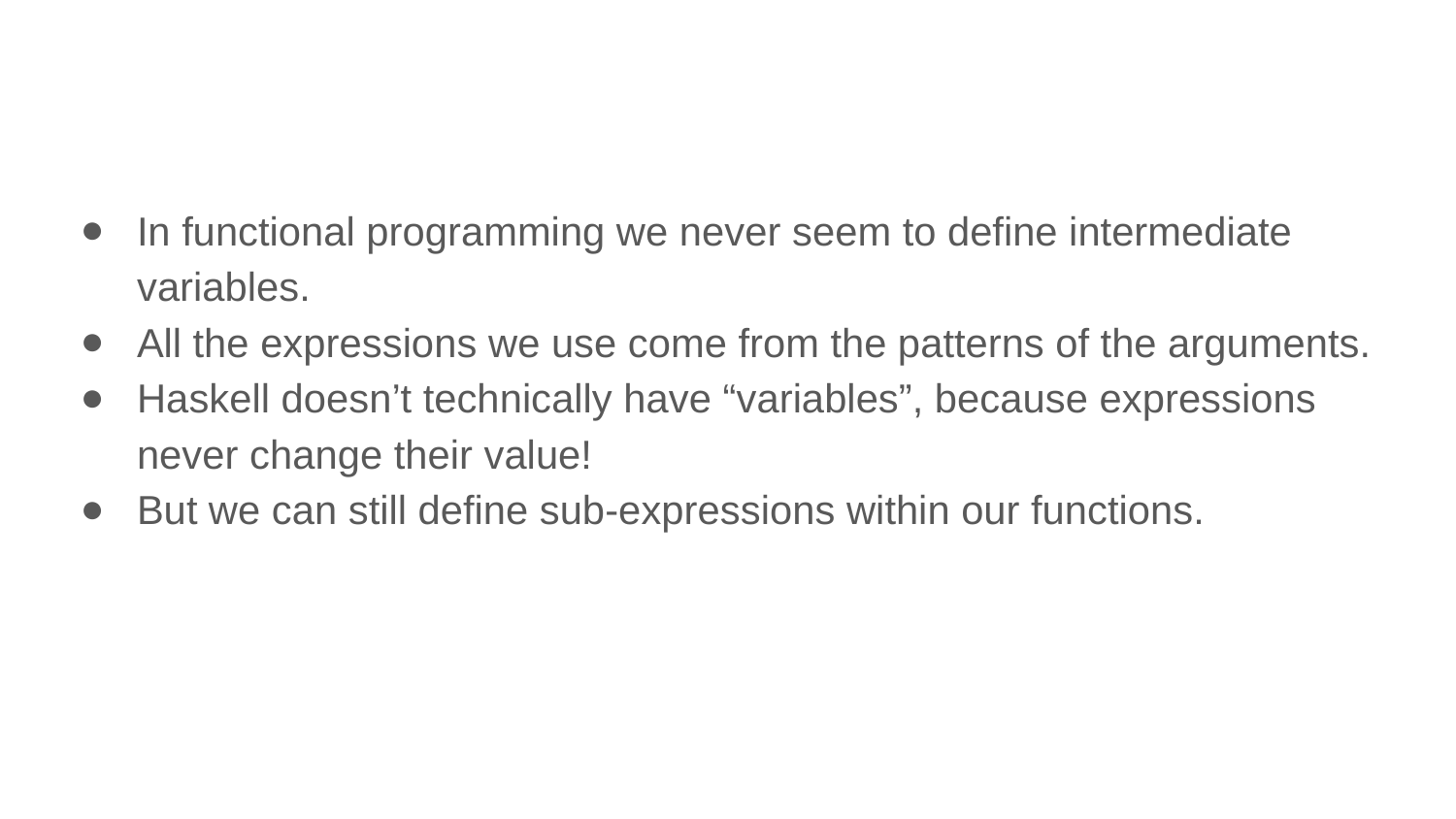

#
In functional programming we never seem to define intermediate variables.
All the expressions we use come from the patterns of the arguments.
Haskell doesn’t technically have “variables”, because expressions never change their value!
But we can still define sub-expressions within our functions.